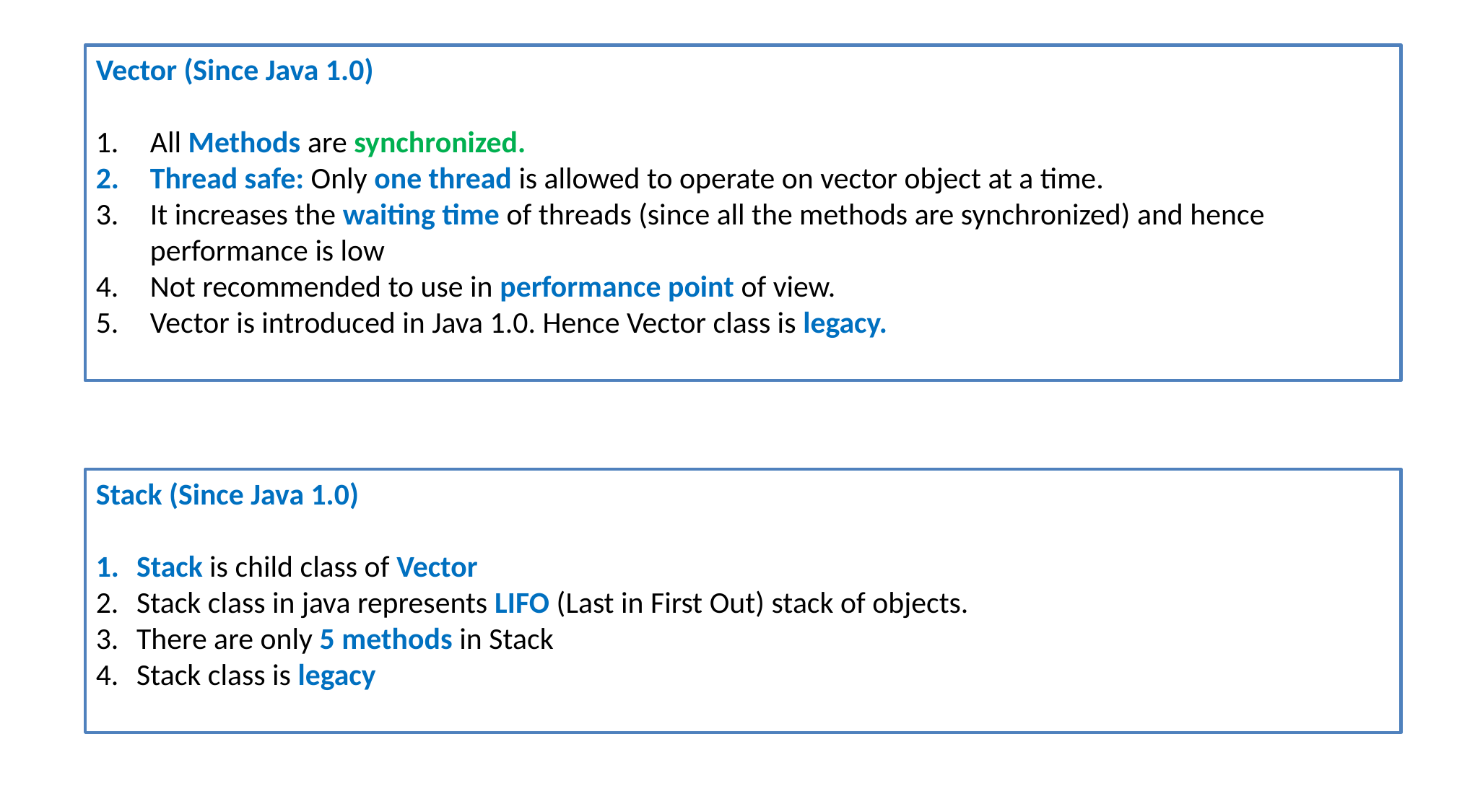

Vector (Since Java 1.0)

All Methods are synchronized.
Thread safe: Only one thread is allowed to operate on vector object at a time.
It increases the waiting time of threads (since all the methods are synchronized) and hence performance is low
Not recommended to use in performance point of view.
Vector is introduced in Java 1.0. Hence Vector class is legacy.

Stack (Since Java 1.0)

Stack is child class of Vector
Stack class in java represents LIFO (Last in First Out) stack of objects.
There are only 5 methods in Stack
Stack class is legacy